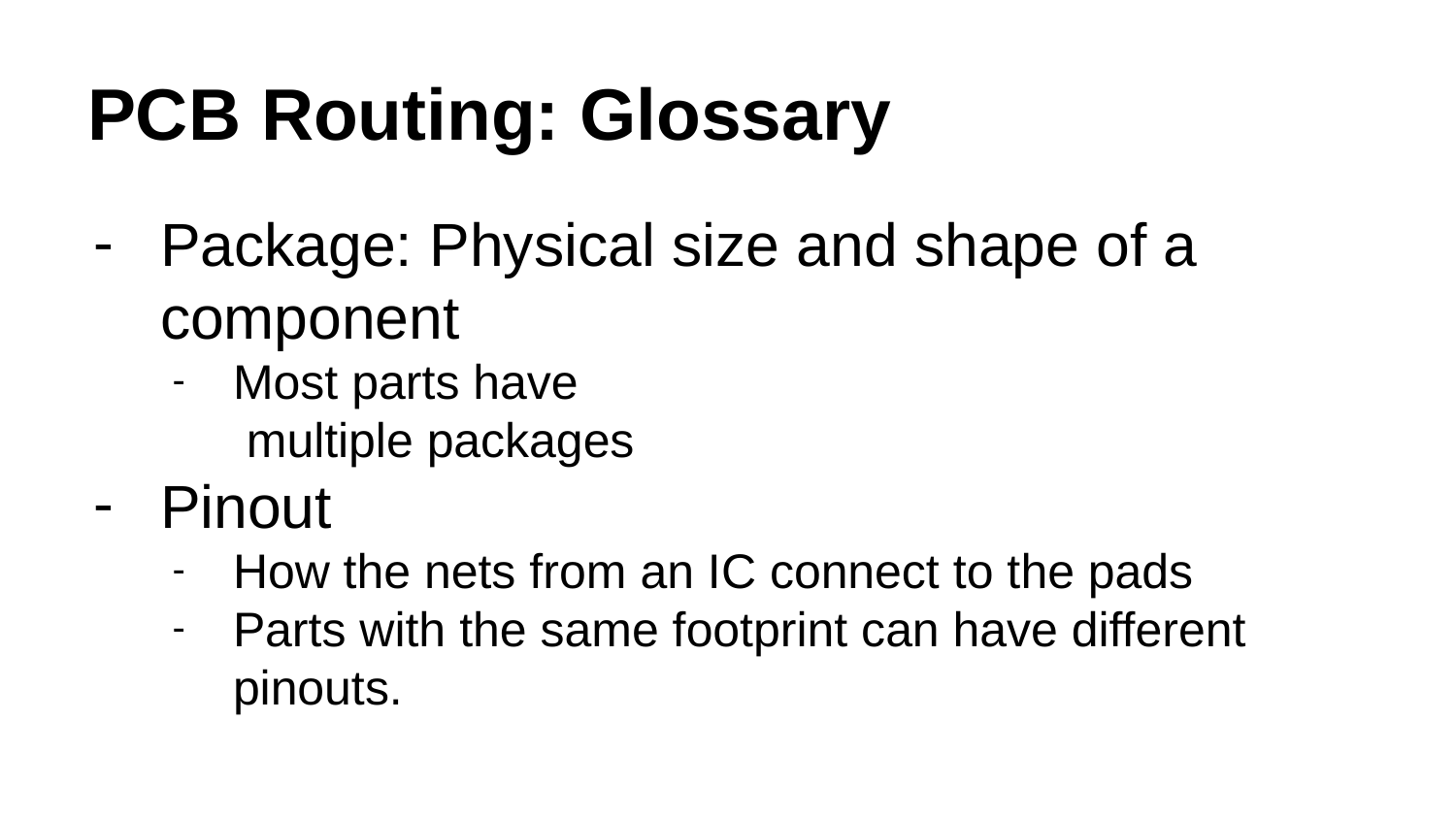

# PCB Routing: Glossary
Package: Physical size and shape of a component
Most parts have
 multiple packages
Pinout
How the nets from an IC connect to the pads
Parts with the same footprint can have different
pinouts.